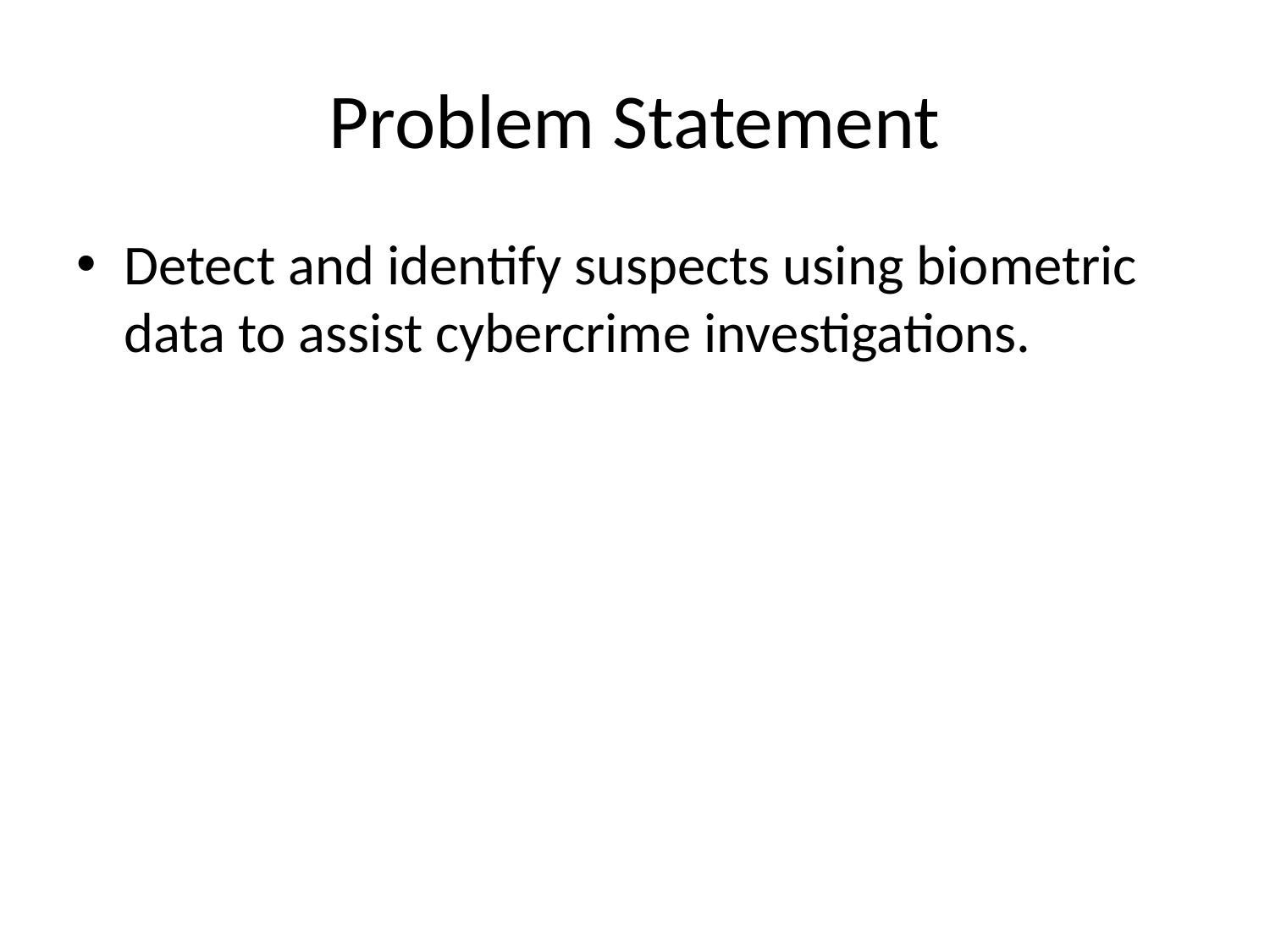

# Problem Statement
Detect and identify suspects using biometric data to assist cybercrime investigations.